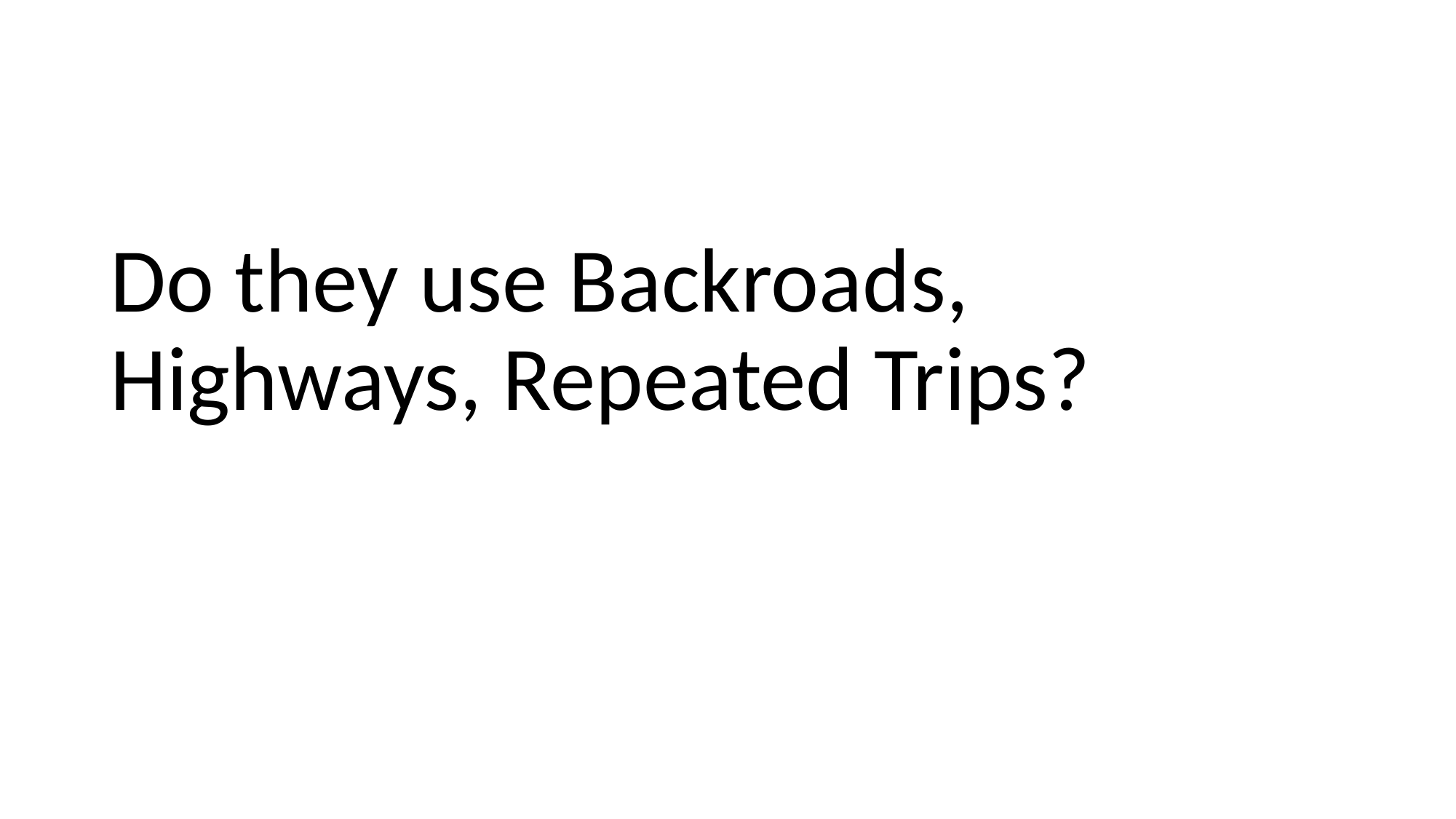

# Do they use Backroads, Highways, Repeated Trips?